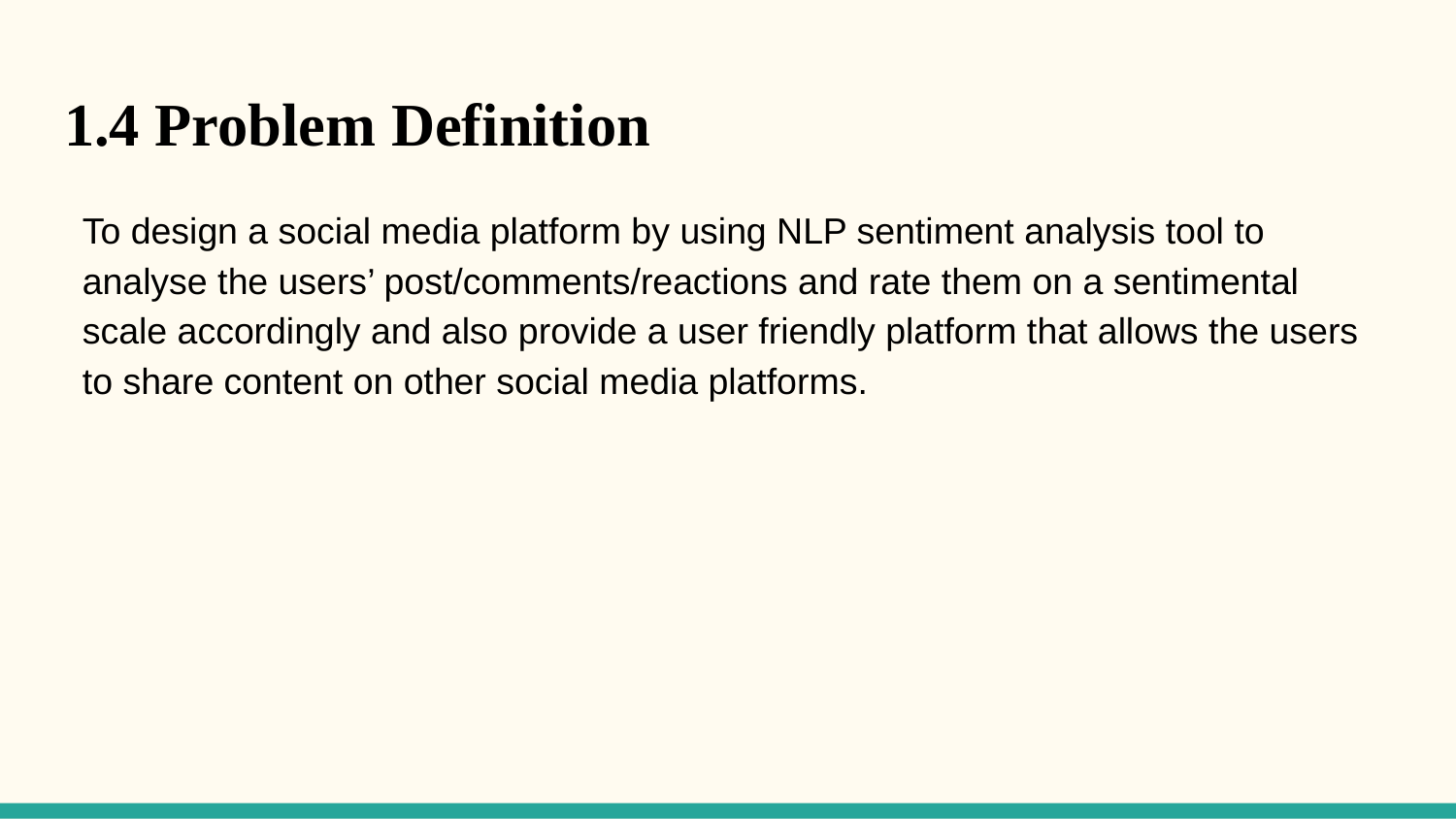

# 1.4 Problem Definition
To design a social media platform by using NLP sentiment analysis tool to analyse the users’ post/comments/reactions and rate them on a sentimental scale accordingly and also provide a user friendly platform that allows the users to share content on other social media platforms.